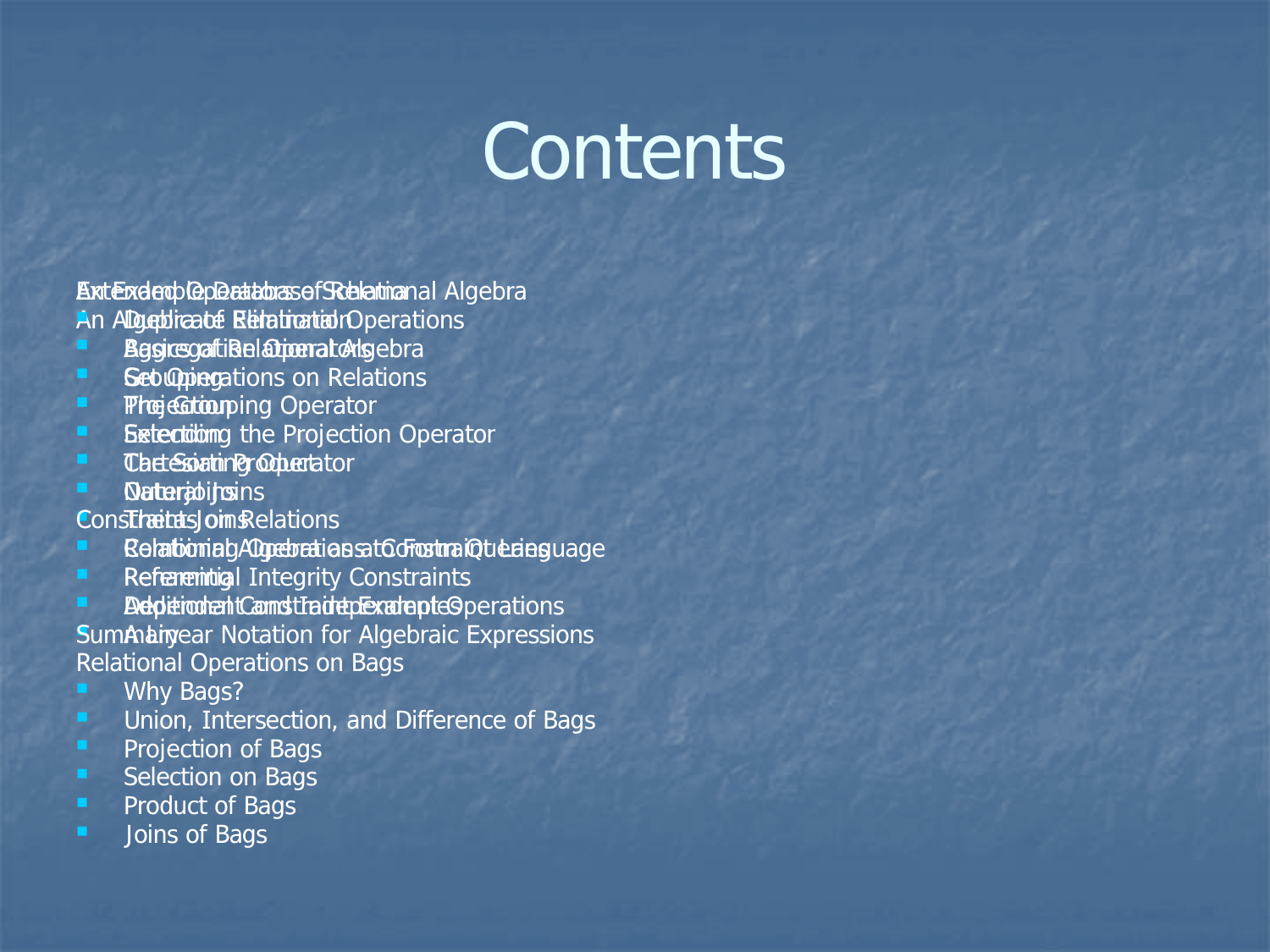

# Contents
An Example Database Schema
An Algebra of Relational Operations
Basics of Relational Algebra
Set Operations on Relations
Projection
Selection
Cartesian Product
Natural Joins
Theta-Joins
Combining Operations to Form Queries
Renaming
Dependent and Independent Operations
A Linear Notation for Algebraic Expressions
Relational Operations on Bags
Why Bags?
Union, Intersection, and Difference of Bags
Projection of Bags
Selection on Bags
Product of Bags
Joins of Bags
Extended Operators of Relational Algebra
Duplicate Elimination
Aggregation Operators
Grouping
The Grouping Operator
Extending the Projection Operator
The Sorting Operator
Outerjoins
Constraints on Relations
Relational Algebra as a Constraint Language
Referential Integrity Constraints
Additional Constraint Examples
Summary